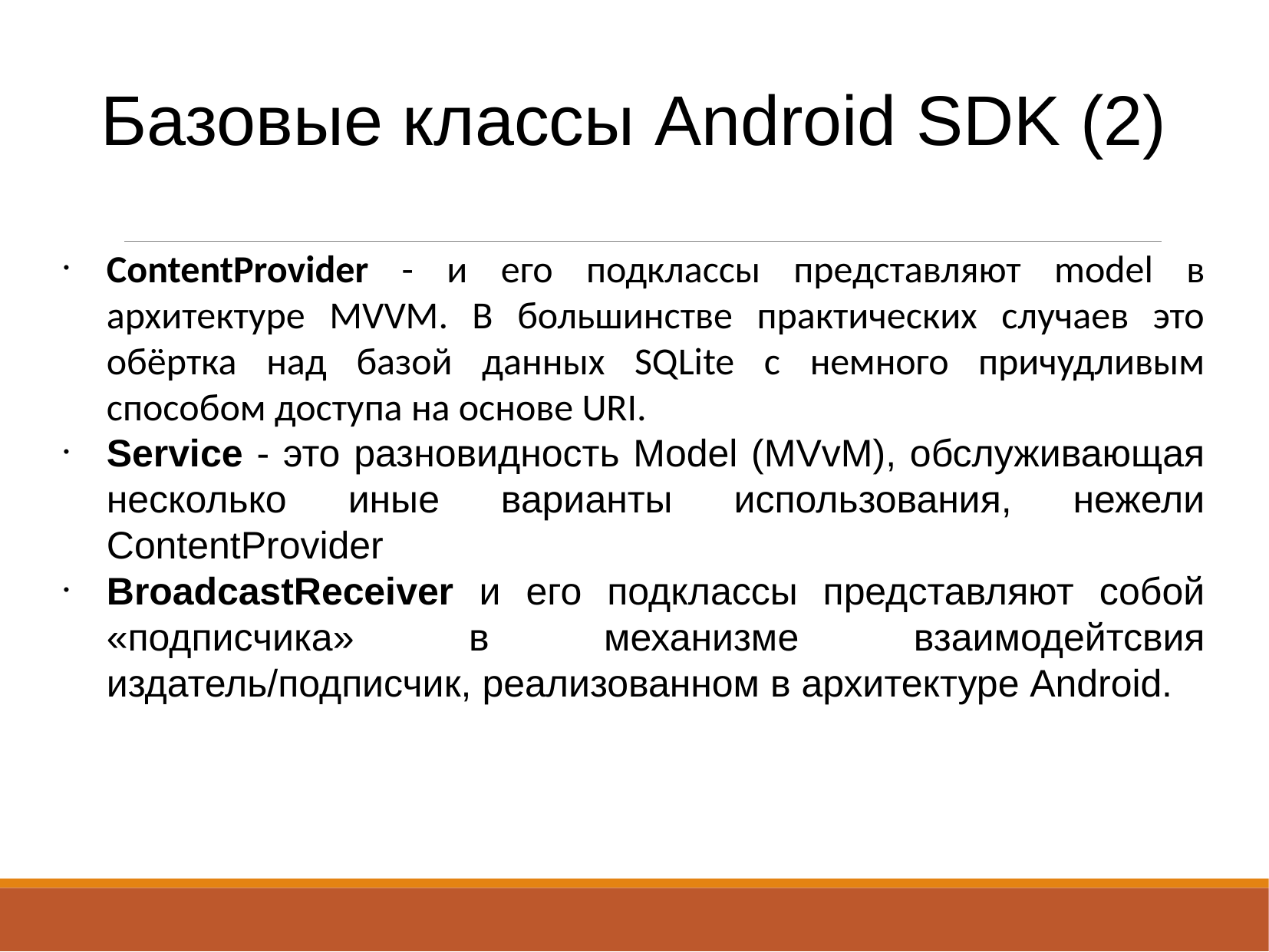

Базовые классы Android SDK (2)
ContentProvider - и его подклассы представляют model в архитектуре MVVM. В большинстве практических случаев это обёртка над базой данных SQLite с немного причудливым способом доступа на основе URI.
Service - это разновидность Model (MVvM), обслуживающая несколько иные варианты использования, нежели ContentProvider
BroadcastReceiver и его подклассы представляют собой «подписчика» в механизме взаимодейтсвия издатель/подписчик, реализованном в архитектуре Android.